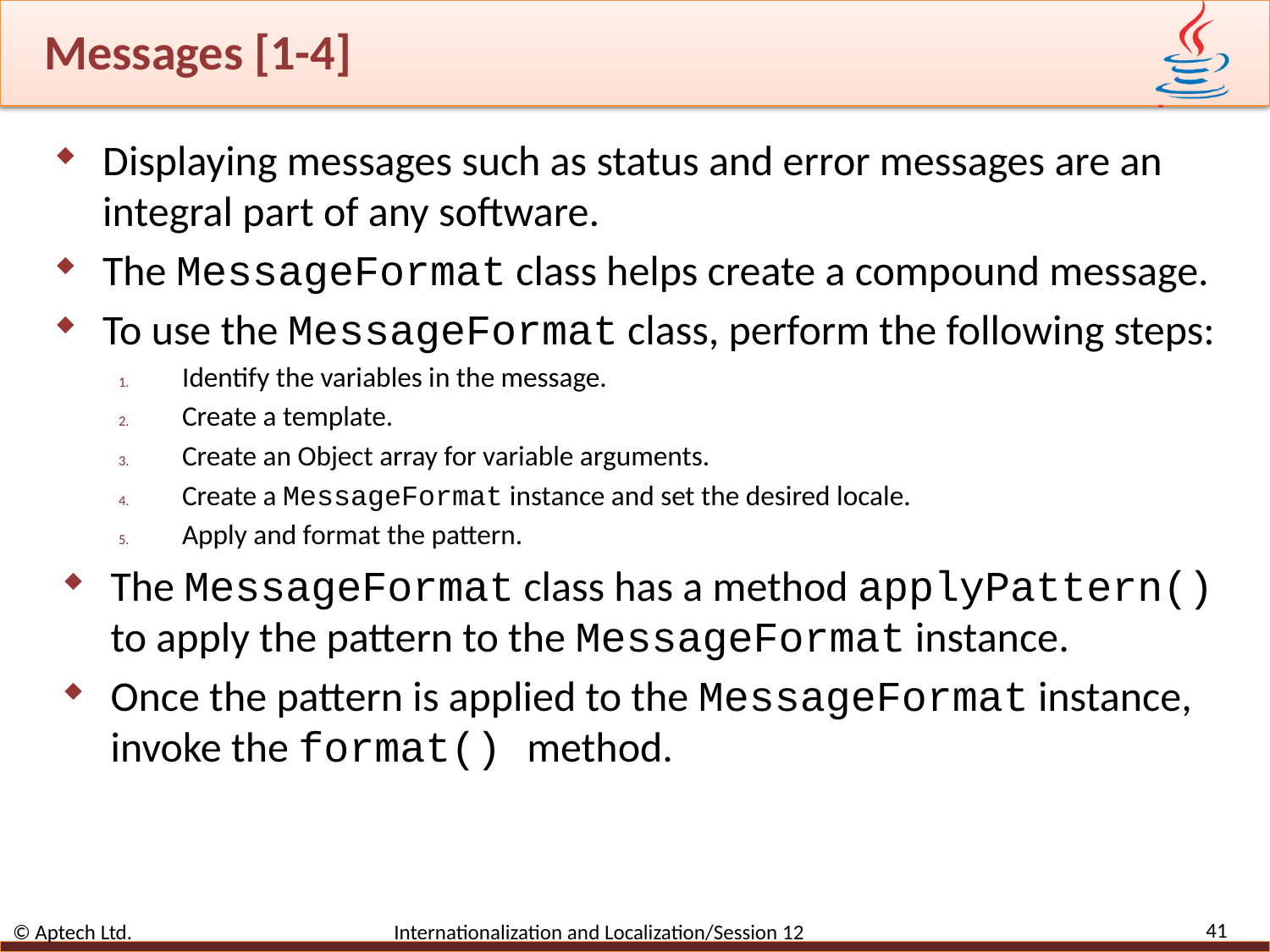

# Messages [1-4]
Displaying messages such as status and error messages are an integral part of any software.
The MessageFormat class helps create a compound message.
To use the MessageFormat class, perform the following steps:
Identify the variables in the message.
Create a template.
Create an Object array for variable arguments.
Create a MessageFormat instance and set the desired locale.
Apply and format the pattern.
The MessageFormat class has a method applyPattern() to apply the pattern to the MessageFormat instance.
Once the pattern is applied to the MessageFormat instance, invoke the format() method.

41